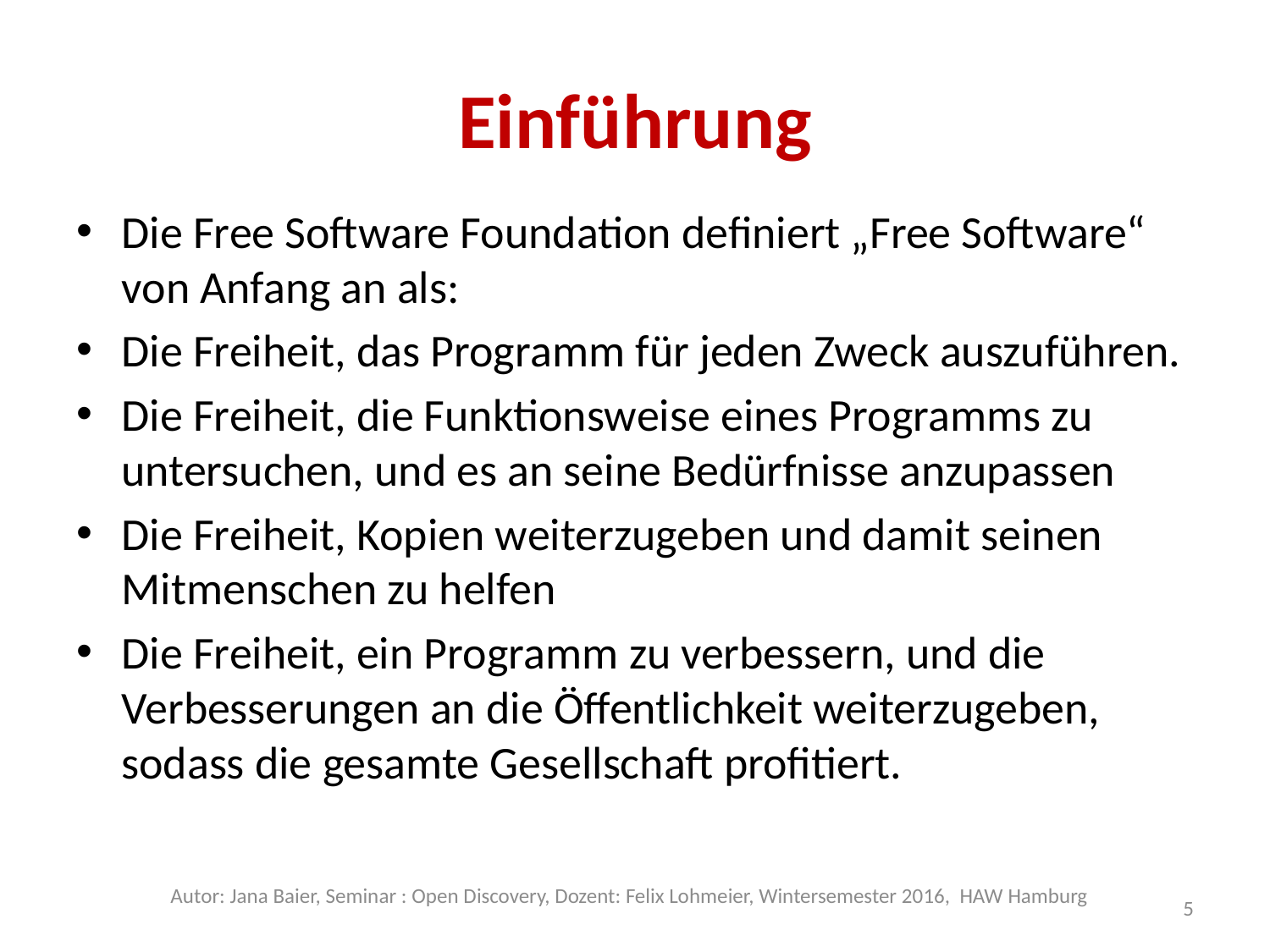

# Einführung
Die Free Software Foundation definiert „Free Software“ von Anfang an als:
Die Freiheit, das Programm für jeden Zweck auszuführen.
Die Freiheit, die Funktionsweise eines Programms zu untersuchen, und es an seine Bedürfnisse anzupassen
Die Freiheit, Kopien weiterzugeben und damit seinen Mitmenschen zu helfen
Die Freiheit, ein Programm zu verbessern, und die Verbesserungen an die Öffentlichkeit weiterzugeben, sodass die gesamte Gesellschaft profitiert.

Autor: Jana Baier, Seminar : Open Discovery, Dozent: Felix Lohmeier, Wintersemester 2016,  HAW Hamburg

5